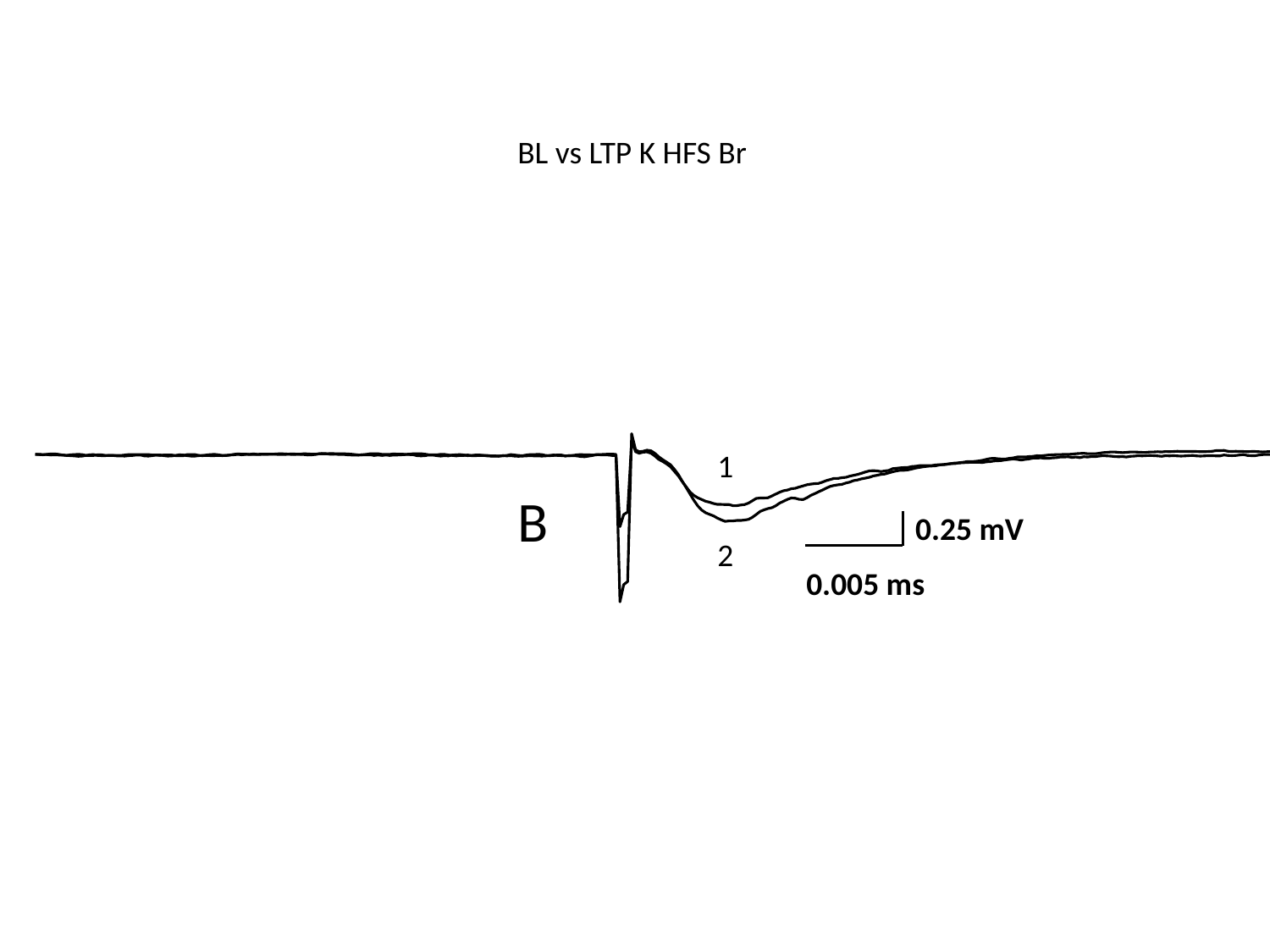

BL vs LTP K HFS Br

1
B
0.25 mV
0.005 ms
2